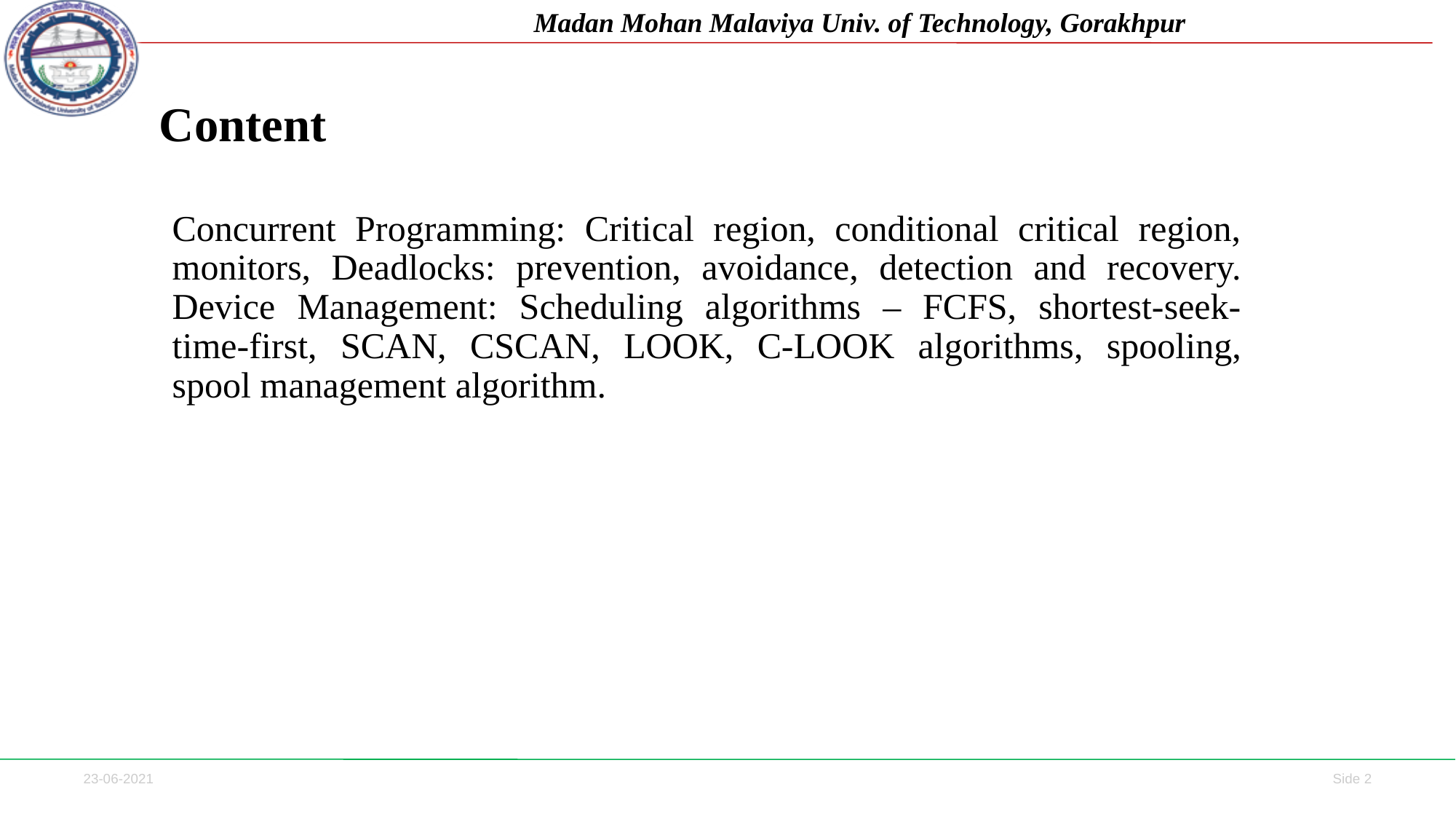

# Content
Concurrent Programming: Critical region, conditional critical region, monitors, Deadlocks: prevention, avoidance, detection and recovery. Device Management: Scheduling algorithms – FCFS, shortest-seek-time-first, SCAN, CSCAN, LOOK, C-LOOK algorithms, spooling, spool management algorithm.